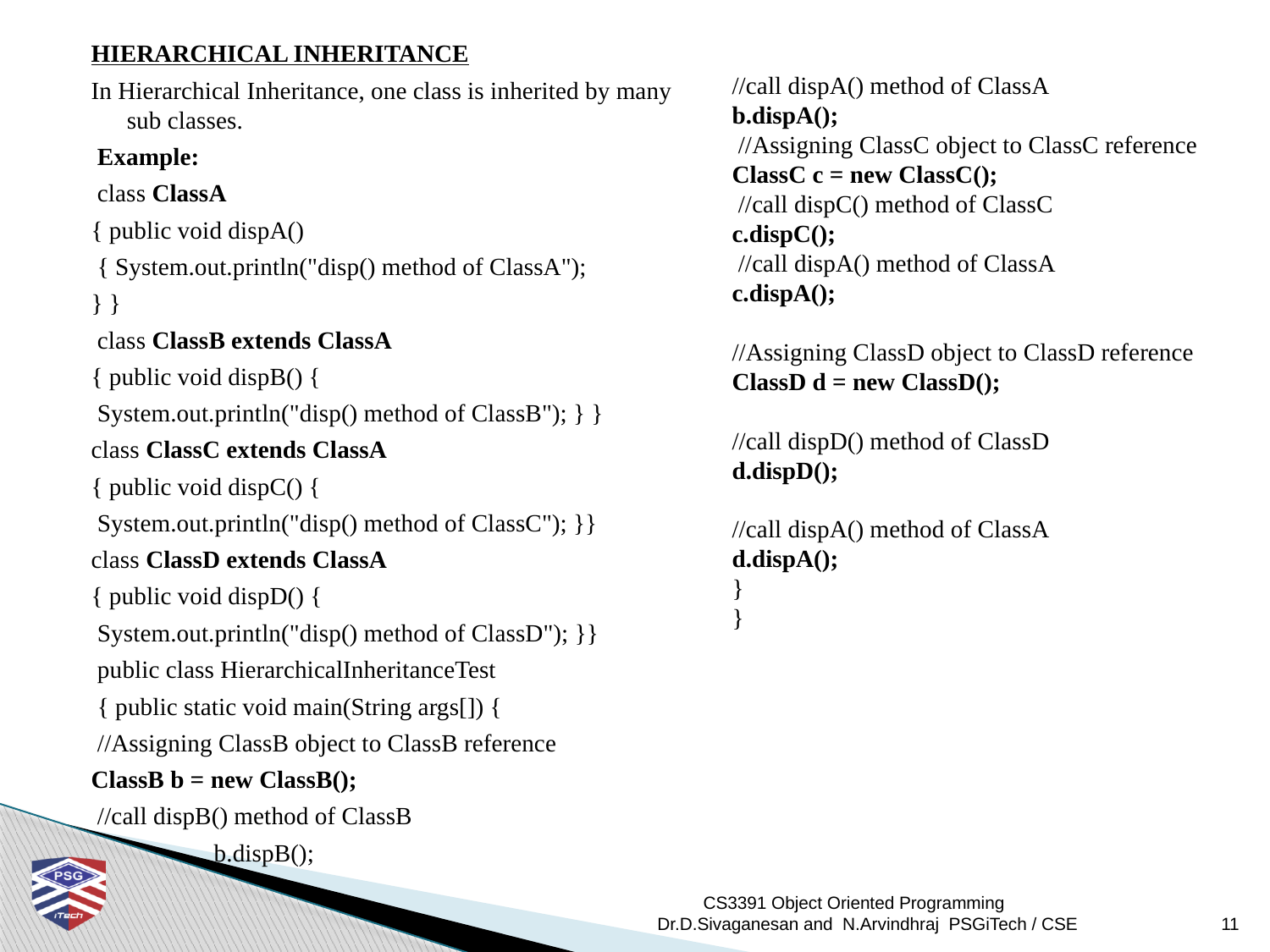

HIERARCHICAL INHERITANCE
In Hierarchical Inheritance, one class is inherited by many sub classes.
 Example:
 class ClassA
{ public void dispA()
 { System.out.println("disp() method of ClassA");
} }
 class ClassB extends ClassA
{ public void dispB() {
 System.out.println("disp() method of ClassB"); } }
class ClassC extends ClassA
{ public void dispC() {
 System.out.println("disp() method of ClassC"); }}
class ClassD extends ClassA
{ public void dispD() {
 System.out.println("disp() method of ClassD"); }}
 public class HierarchicalInheritanceTest
 { public static void main(String args[]) {
 //Assigning ClassB object to ClassB reference
ClassB b = new ClassB();
 //call dispB() method of ClassB
                    b.dispB();

//call dispA() method of ClassA
b.dispA();
 //Assigning ClassC object to ClassC reference ClassC c = new ClassC();
 //call dispC() method of ClassC
c.dispC();
 //call dispA() method of ClassA
c.dispA();

//Assigning ClassD object to ClassD reference
ClassD d = new ClassD();

//call dispD() method of ClassD
d.dispD();

//call dispA() method of ClassA
d.dispA();
}
}

CS3391 Object Oriented Programming                Dr.D.Sivaganesan and  N.Arvindhraj  PSGiTech / CSE
11